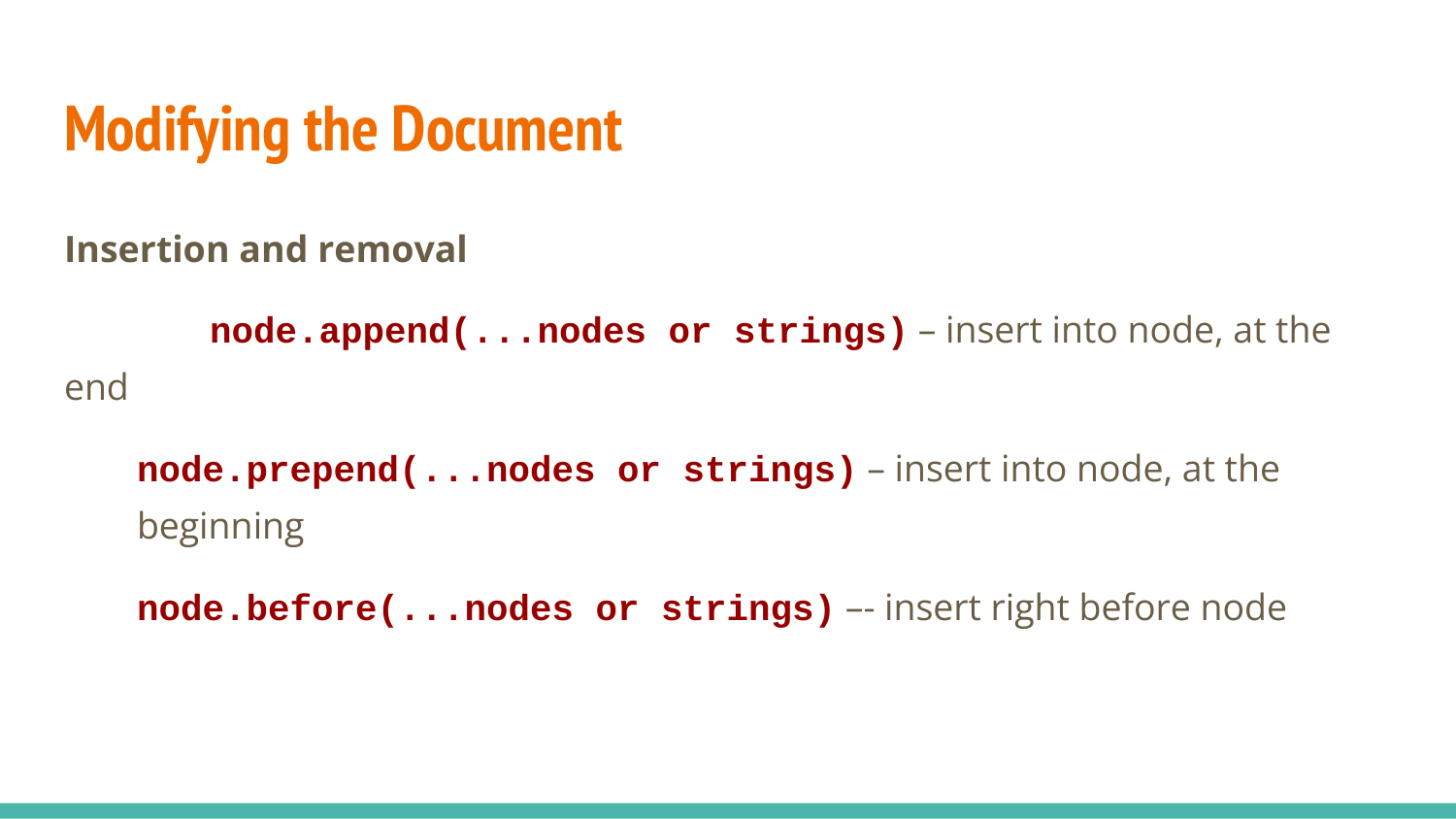

# Modifying the Document

Insertion and removal
	node.append(...nodes or strings) – insert into node, at the end
node.prepend(...nodes or strings) – insert into node, at the beginning
node.before(...nodes or strings) –- insert right before node